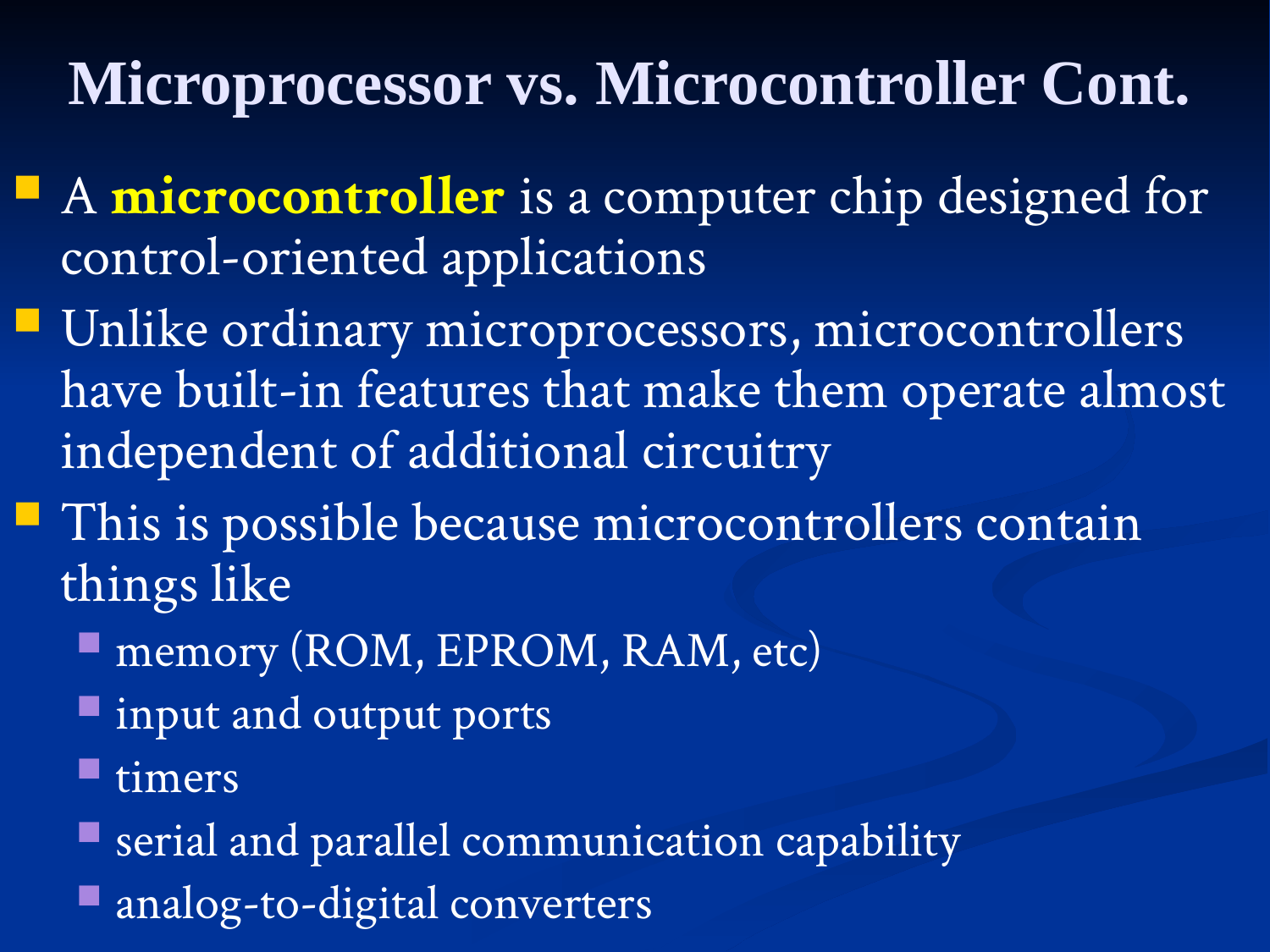

# Microprocessor vs. Microcontroller Cont.
A microcontroller is a computer chip designed for control-oriented applications
Unlike ordinary microprocessors, microcontrollers have built-in features that make them operate almost independent of additional circuitry
This is possible because microcontrollers contain things like
memory (ROM, EPROM, RAM, etc)
input and output ports
timers
serial and parallel communication capability
analog-to-digital converters